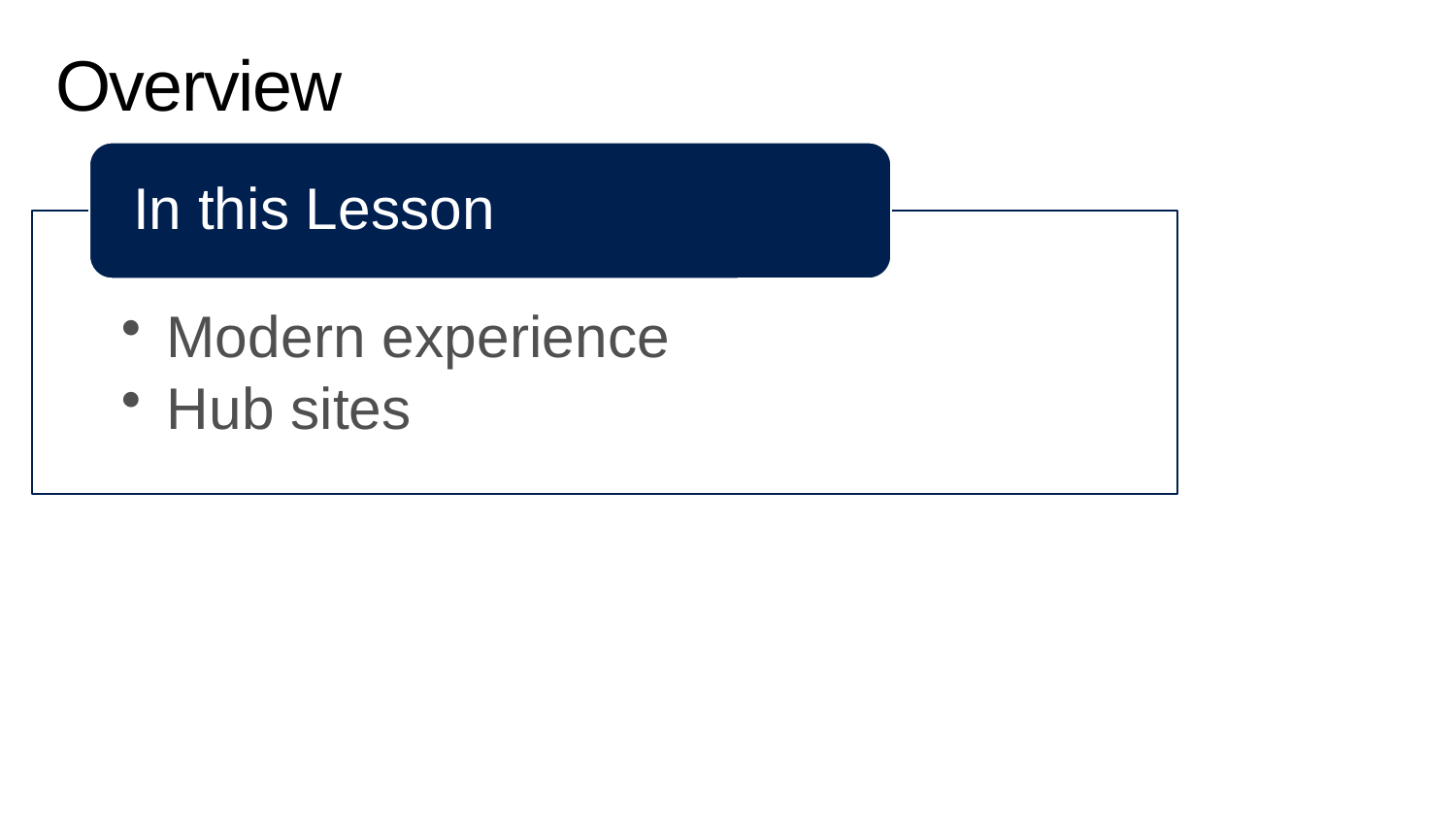

# Overview
Modern experience
Hub sites
In this Lesson